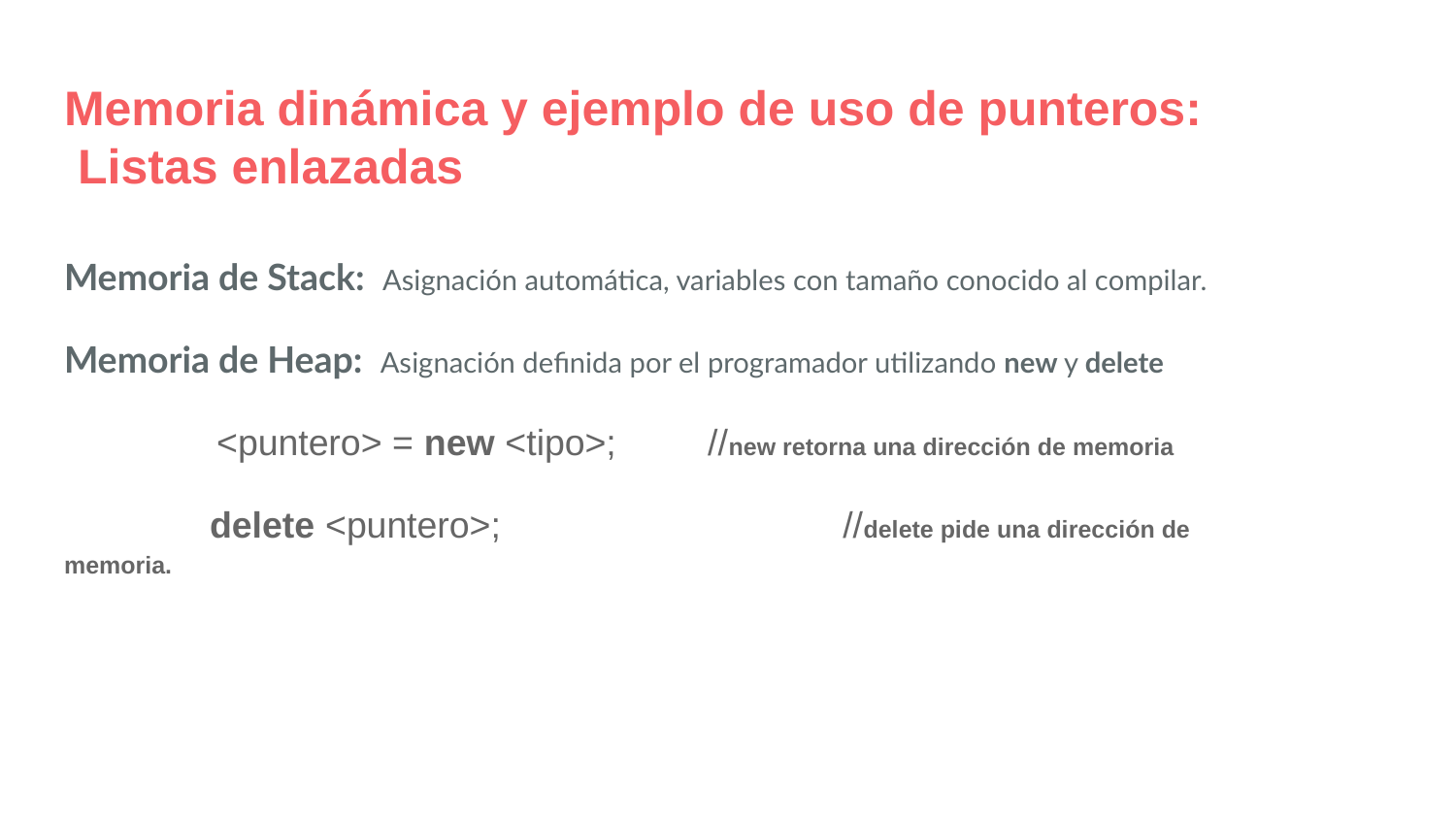

# Memoria dinámica y ejemplo de uso de punteros:
 Listas enlazadas
Memoria de Stack:  Asignación automática, variables con tamaño conocido al compilar.
Memoria de Heap:  Asignación definida por el programador utilizando new y delete
	 <puntero> = new <tipo>;         //new retorna una dirección de memoria
	delete <puntero>;		     //delete pide una dirección de memoria.